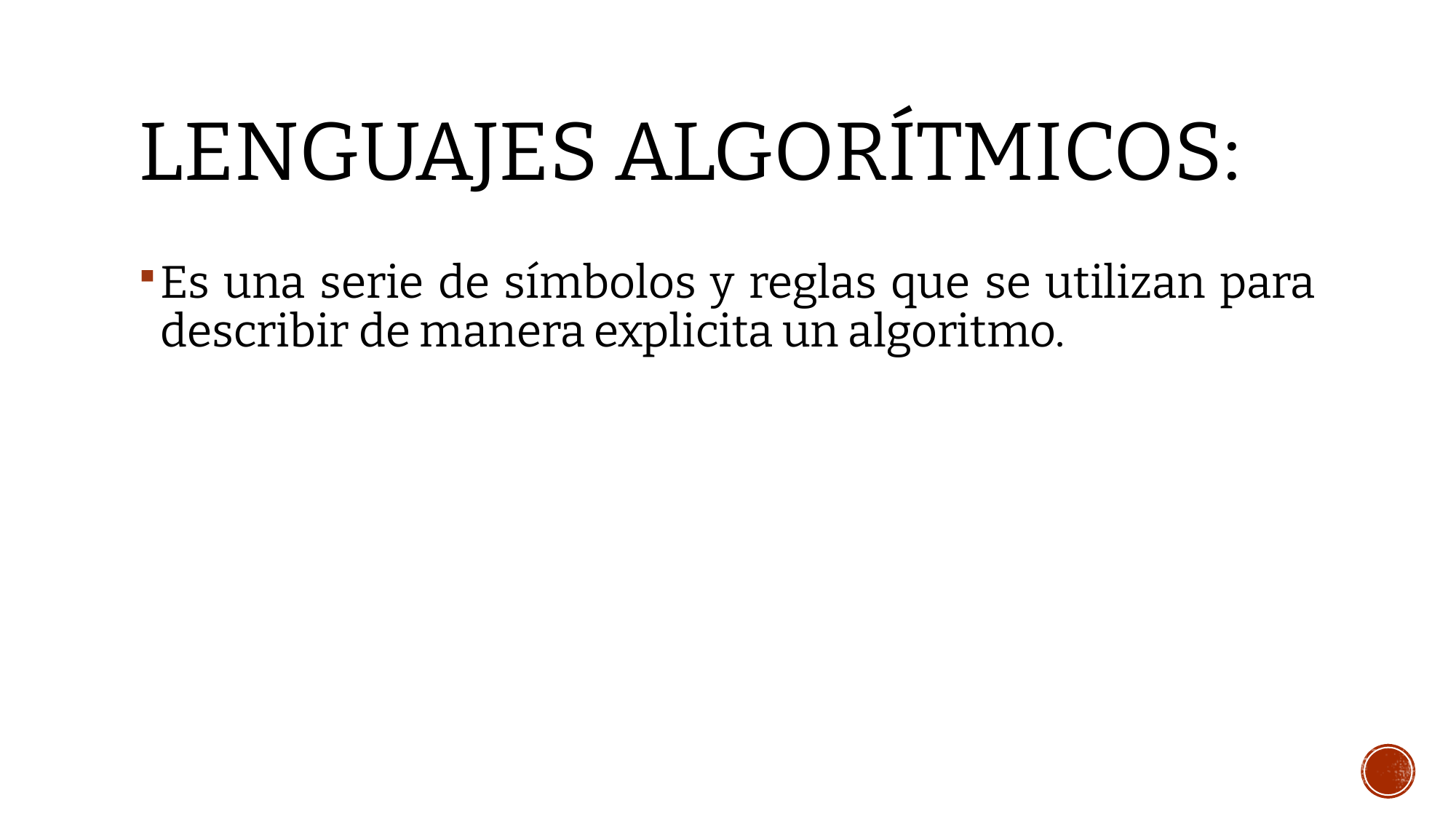

# Lenguajes algorítmicos:
Es una serie de símbolos y reglas que se utilizan para describir de manera explicita un algoritmo.